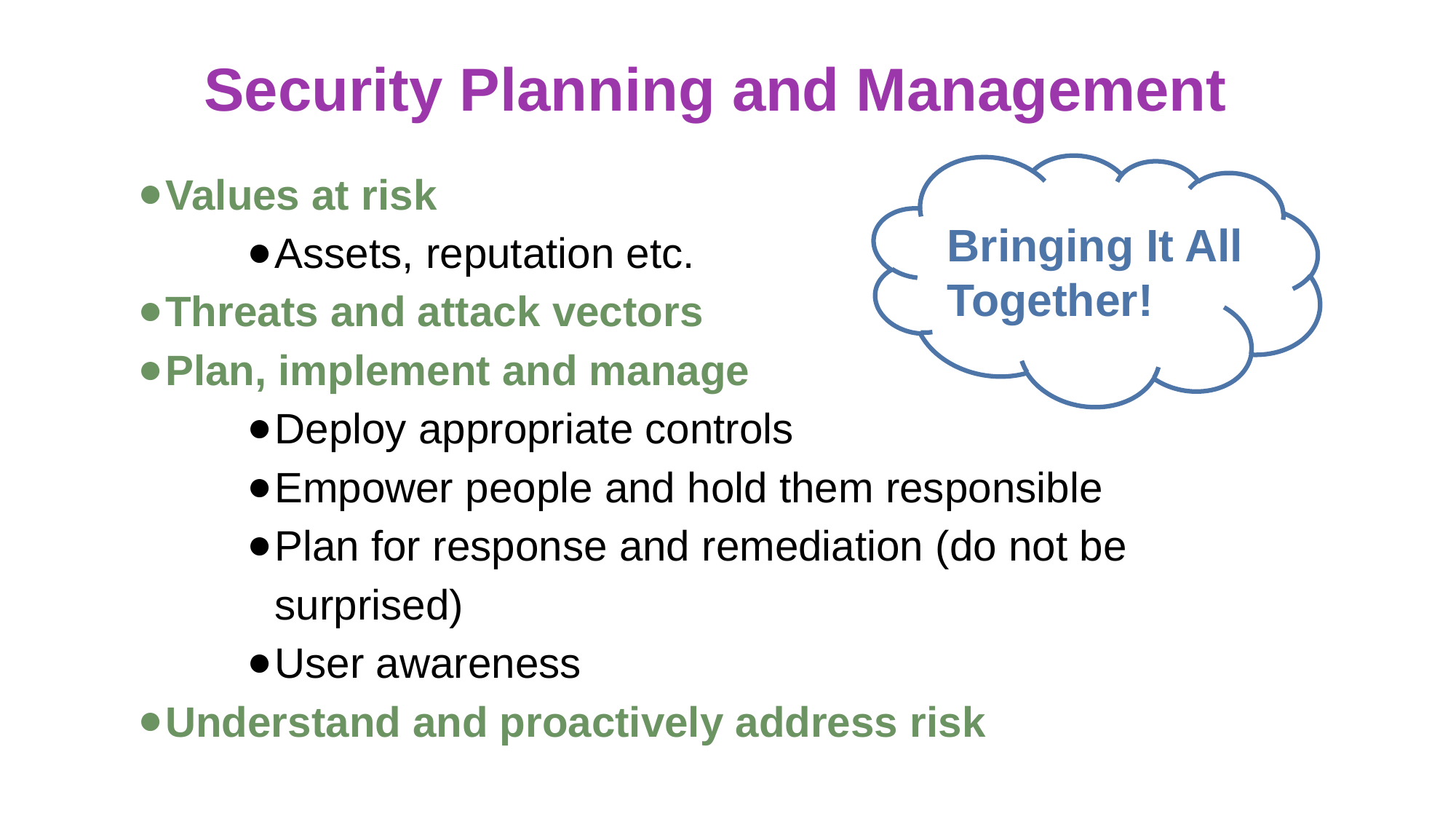

# Security Planning and Management
Bringing It All Together!
Values at risk
Assets, reputation etc.
Threats and attack vectors
Plan, implement and manage
Deploy appropriate controls
Empower people and hold them responsible
Plan for response and remediation (do not be surprised)
User awareness
Understand and proactively address risk